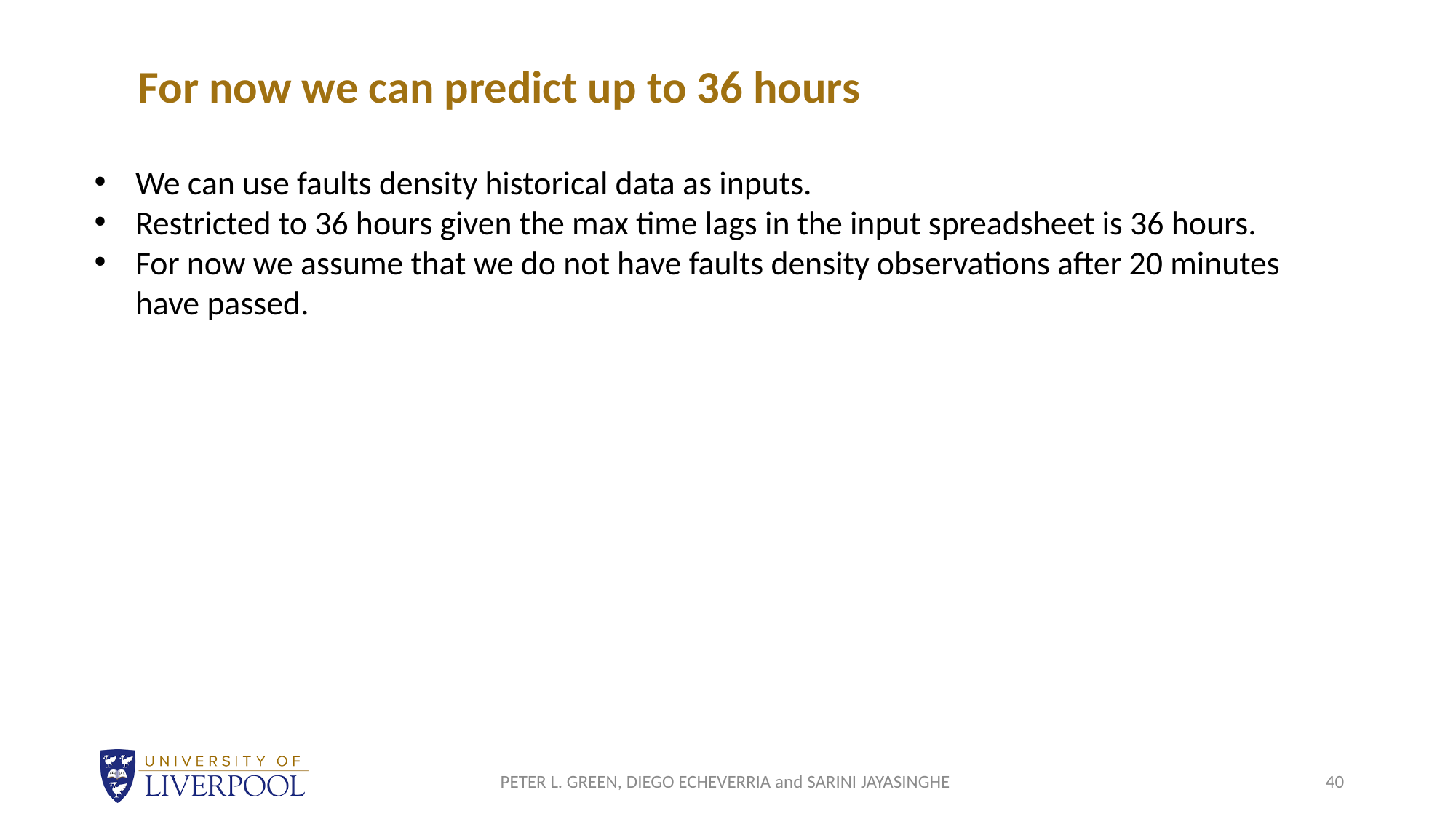

For now we can predict up to 36 hours
We can use faults density historical data as inputs.
Restricted to 36 hours given the max time lags in the input spreadsheet is 36 hours.
For now we assume that we do not have faults density observations after 20 minutes have passed.
PETER L. GREEN, DIEGO ECHEVERRIA and SARINI JAYASINGHE
40